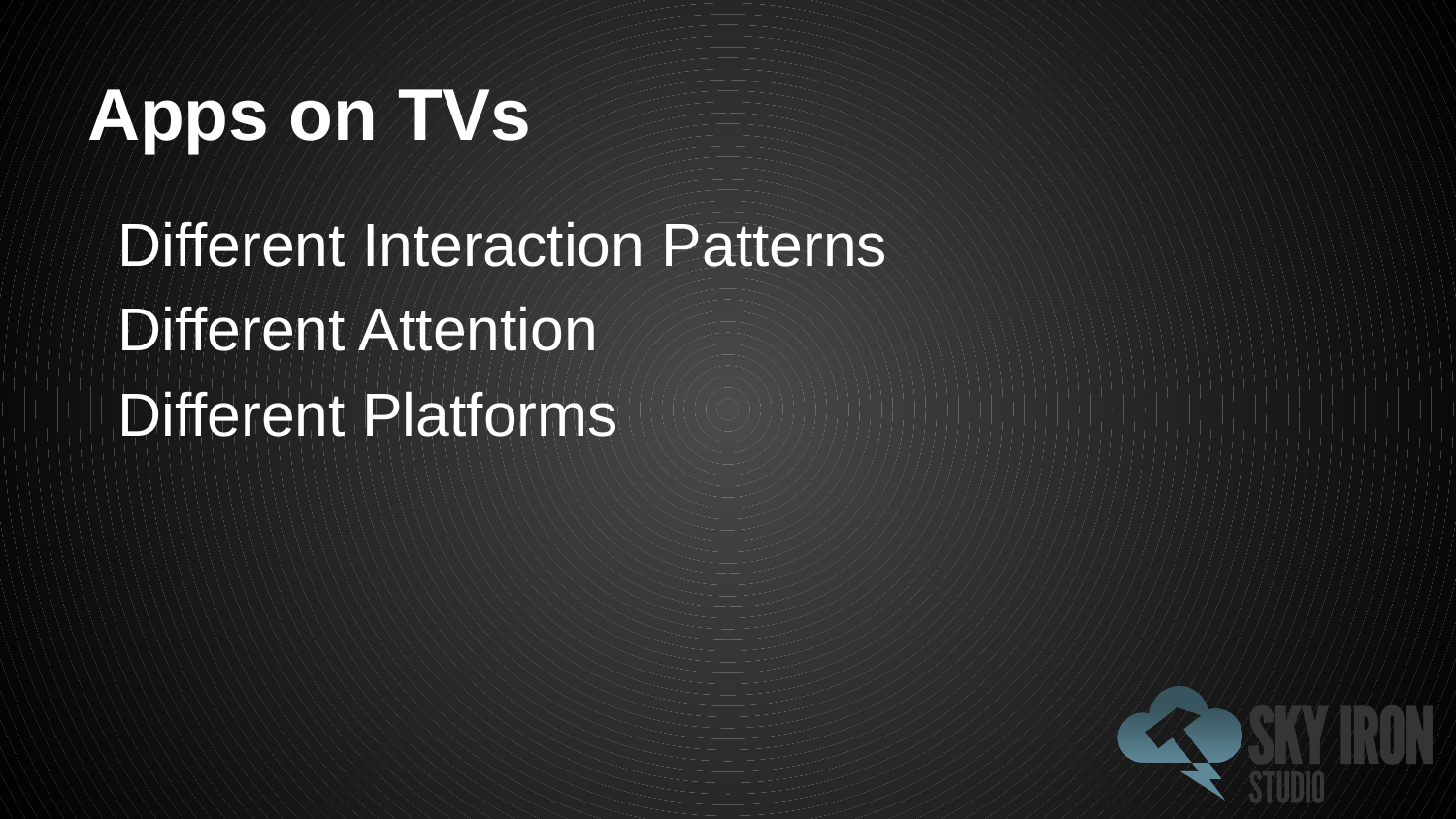

# Apps on TVs
Different Interaction Patterns
Different Attention
Different Platforms